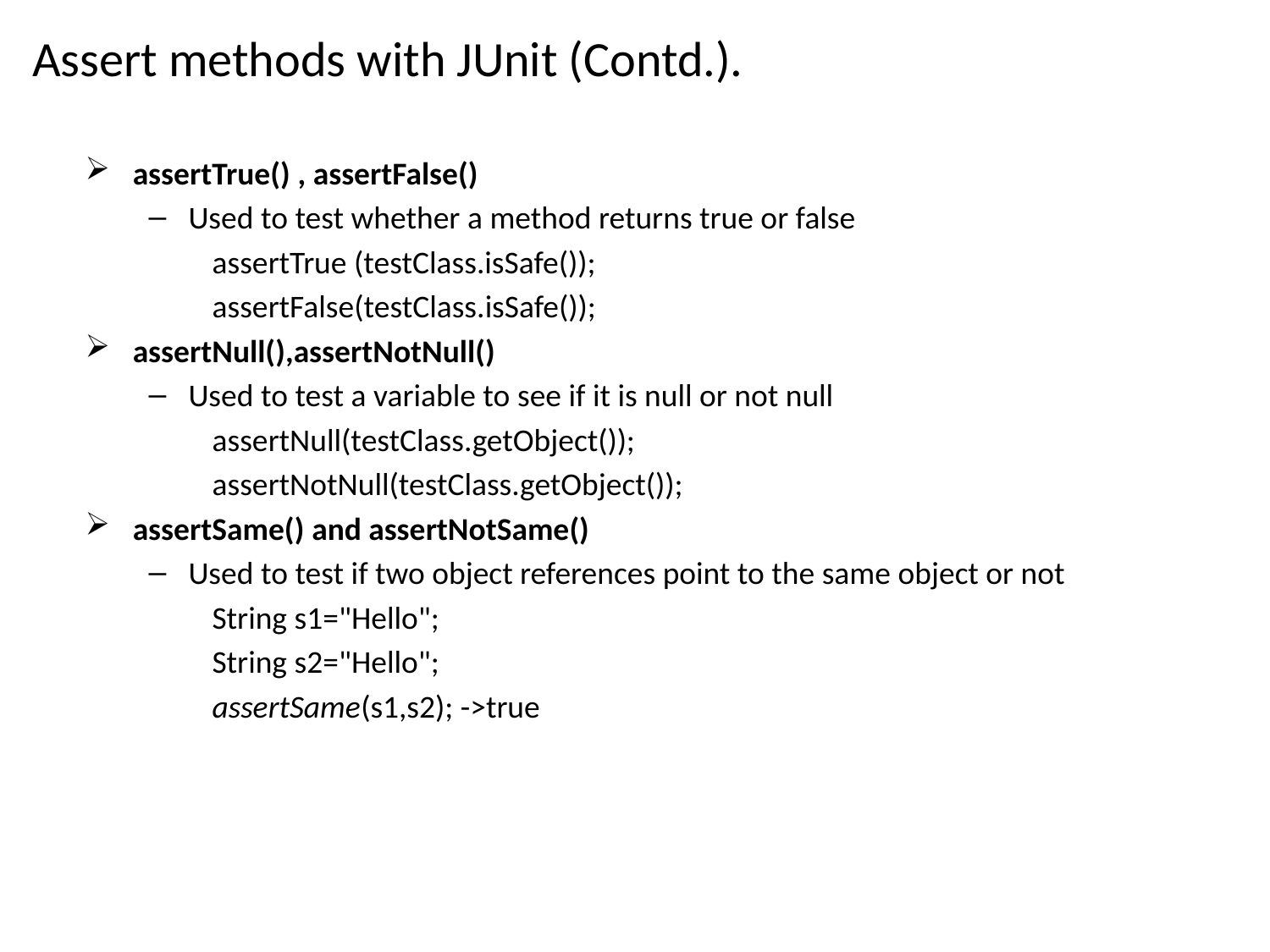

Assert methods with JUnit (Contd.).
assertTrue() , assertFalse()
Used to test whether a method returns true or false
assertTrue (testClass.isSafe());
assertFalse(testClass.isSafe());
assertNull(),assertNotNull()
Used to test a variable to see if it is null or not null
assertNull(testClass.getObject());
assertNotNull(testClass.getObject());
assertSame() and assertNotSame()
Used to test if two object references point to the same object or not
String s1="Hello";
String s2="Hello";
assertSame(s1,s2); ->true